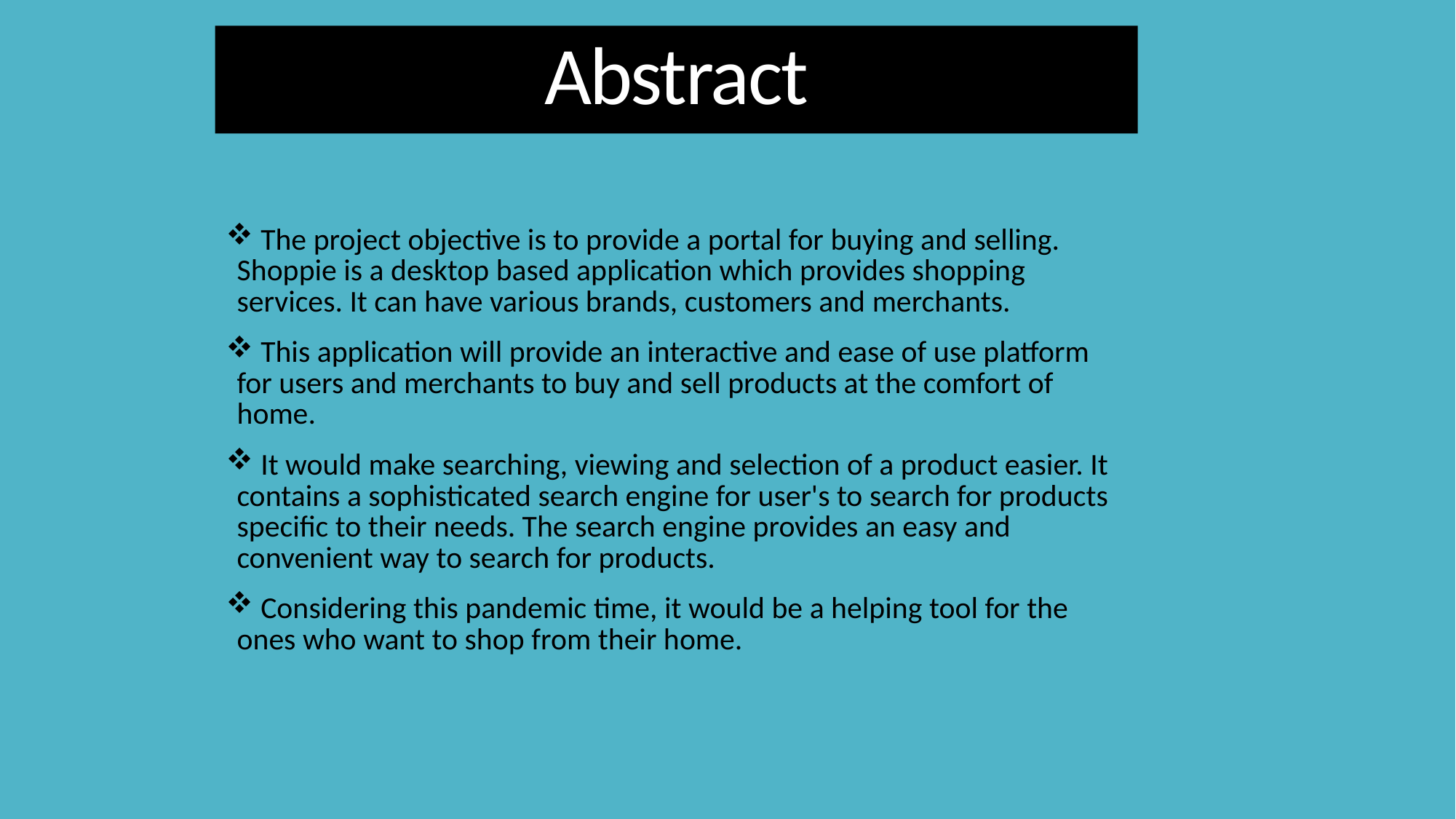

# Abstract
 The project objective is to provide a portal for buying and selling.      Shoppie is a desktop based application which provides shopping services. It can have various brands, customers and merchants.
 This application will provide an interactive and ease of use platform for users and merchants to buy and sell products at the comfort of home.
 It would make searching, viewing and selection of a product easier. It contains a sophisticated search engine for user's to search for products specific to their needs. The search engine provides an easy and convenient way to search for products.
 Considering this pandemic time, it would be a helping tool for the ones who want to shop from their home.